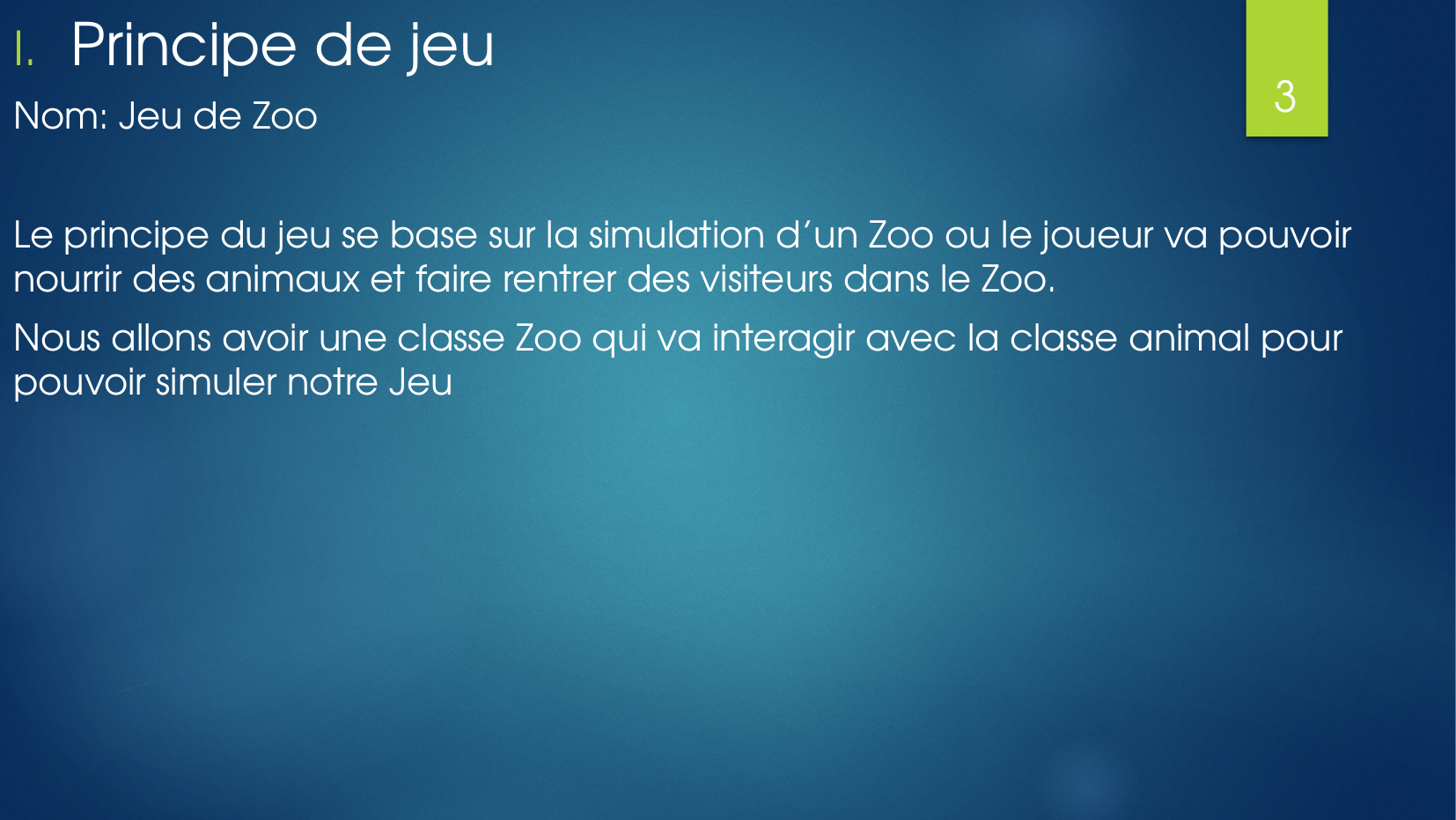

Principe de jeu
Nom: Jeu de Zoo

Le principe du jeu se base sur la simulation d’un Zoo ou le joueur va pouvoir nourrir des animaux et faire rentrer des visiteurs dans le Zoo.
Nous allons avoir une classe Zoo qui va interagir avec la classe animal pour pouvoir simuler notre Jeu

3